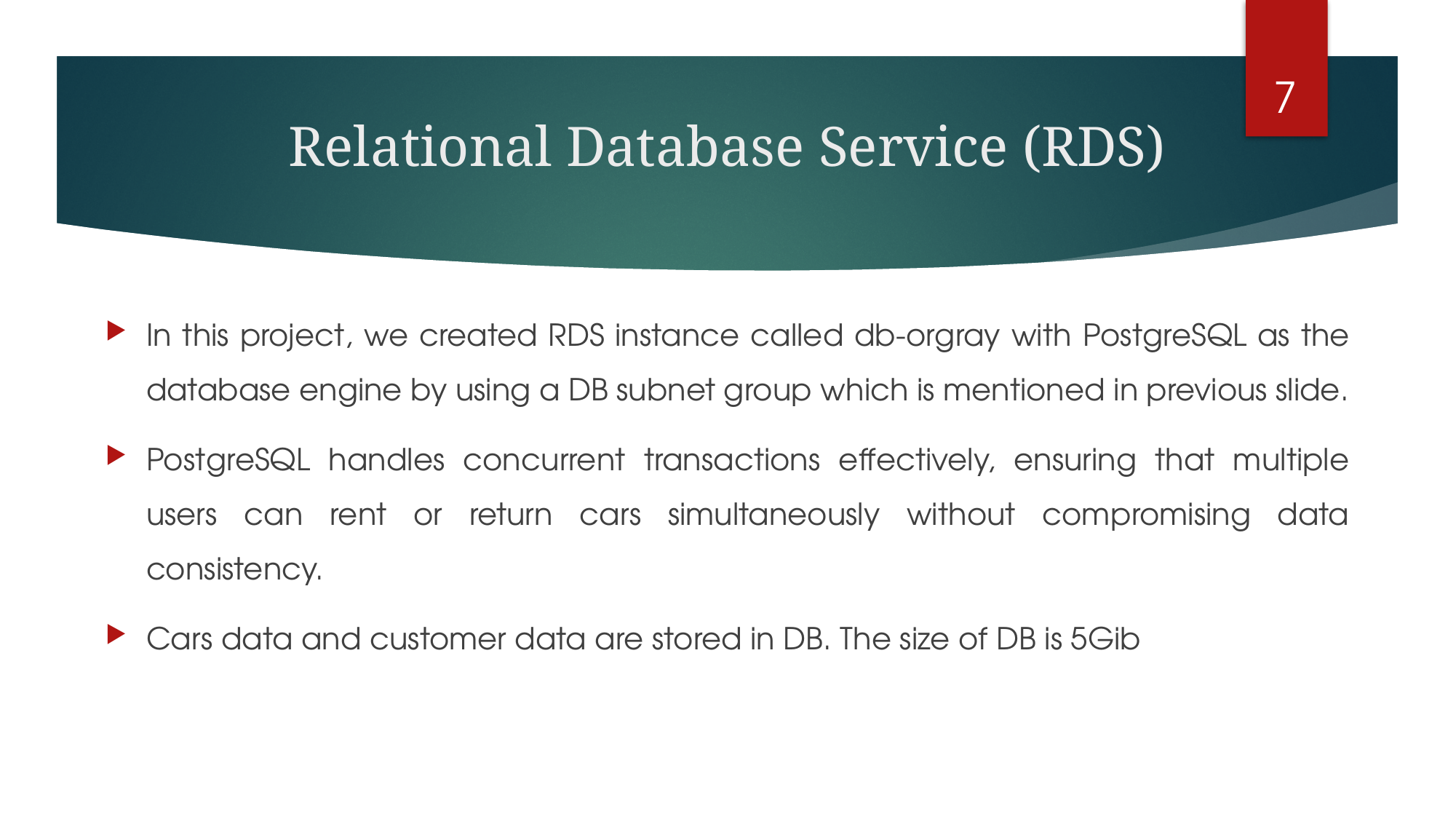

7
# Relational Database Service (RDS)
In this project, we created RDS instance called db-orgray with PostgreSQL as the database engine by using a DB subnet group which is mentioned in previous slide.
PostgreSQL handles concurrent transactions effectively, ensuring that multiple users can rent or return cars simultaneously without compromising data consistency.
Cars data and customer data are stored in DB. The size of DB is 5Gib